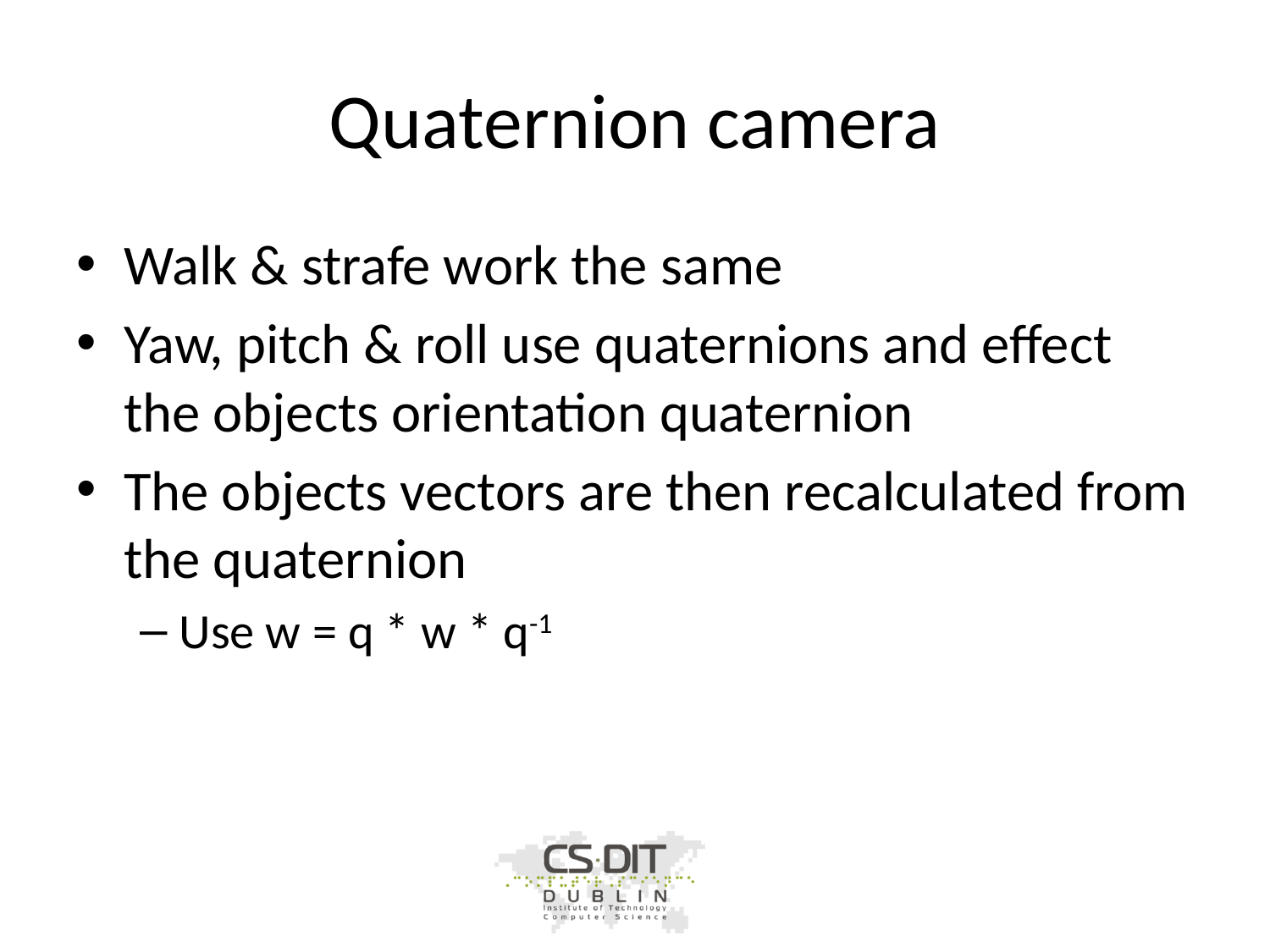

# Quaternion camera
Walk & strafe work the same
Yaw, pitch & roll use quaternions and effect the objects orientation quaternion
The objects vectors are then recalculated from the quaternion
Use w = q * w * q-1